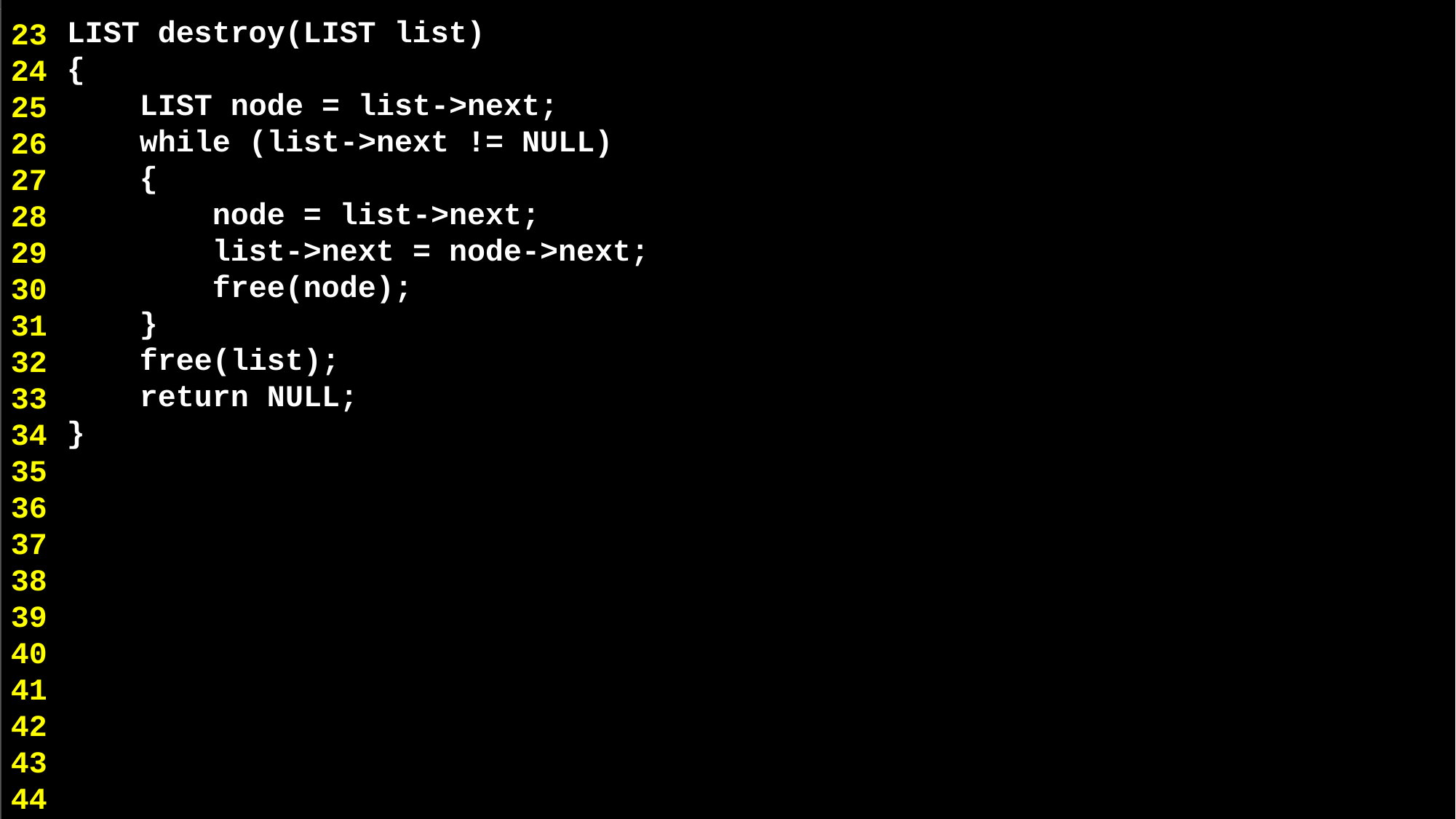

LIST destroy(LIST list)
{
    LIST node = list->next;
    while (list->next != NULL)
    {
        node = list->next;
        list->next = node->next;
        free(node);
    }
    free(list);
    return NULL;
}

23
24
25
26
27
28
29
30
31
32
33
34
35
36
37
38
39
40
41
42
43
44